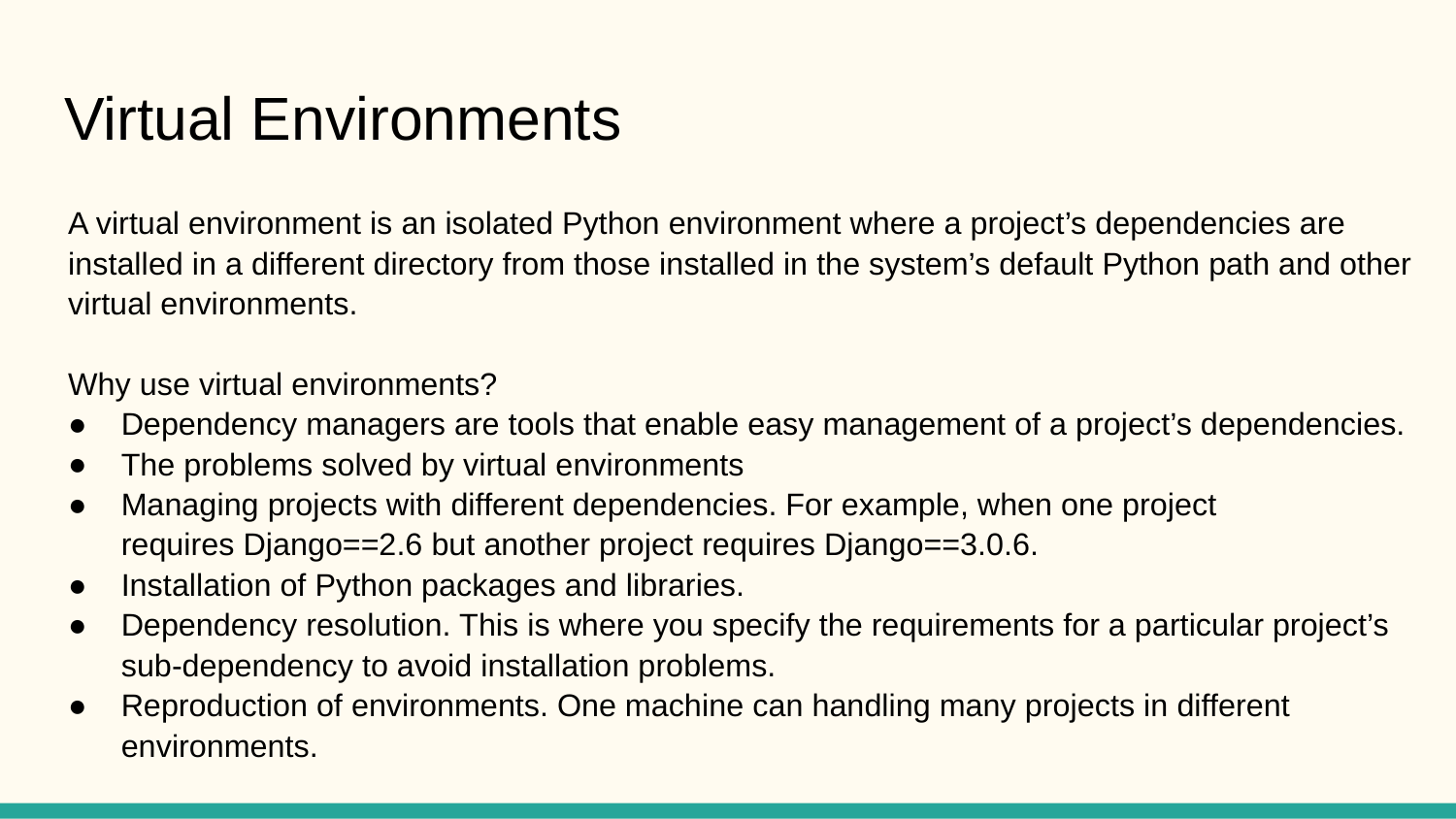

# Virtual Environments
A virtual environment is an isolated Python environment where a project’s dependencies are installed in a different directory from those installed in the system’s default Python path and other virtual environments.

Why use virtual environments?
Dependency managers are tools that enable easy management of a project’s dependencies.
The problems solved by virtual environments
Managing projects with different dependencies. For example, when one project requires Django==2.6 but another project requires Django==3.0.6.
Installation of Python packages and libraries.
Dependency resolution. This is where you specify the requirements for a particular project’s sub-dependency to avoid installation problems.
Reproduction of environments. One machine can handling many projects in different environments.